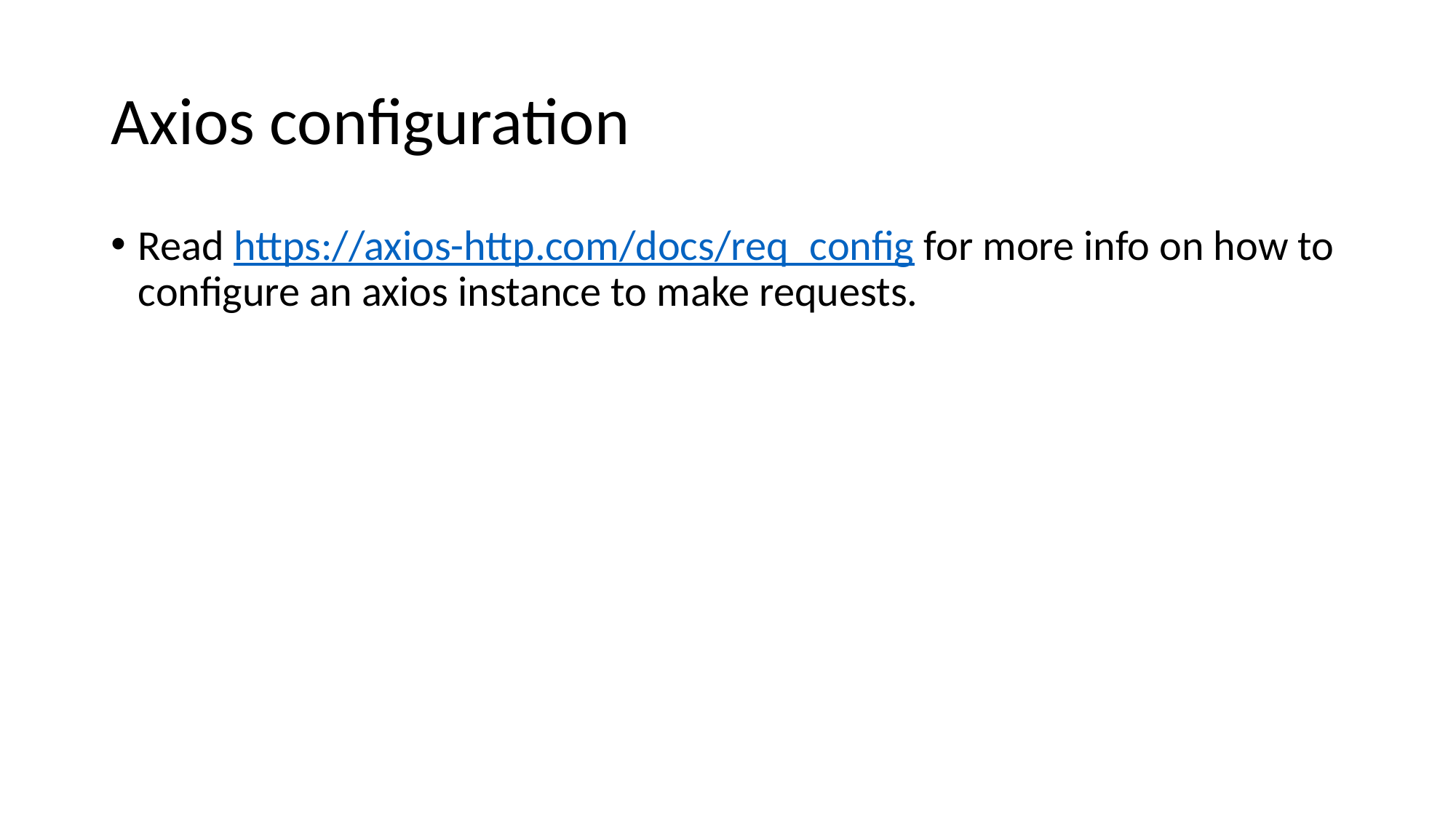

# Axios configuration
Read https://axios-http.com/docs/req_config for more info on how to configure an axios instance to make requests.